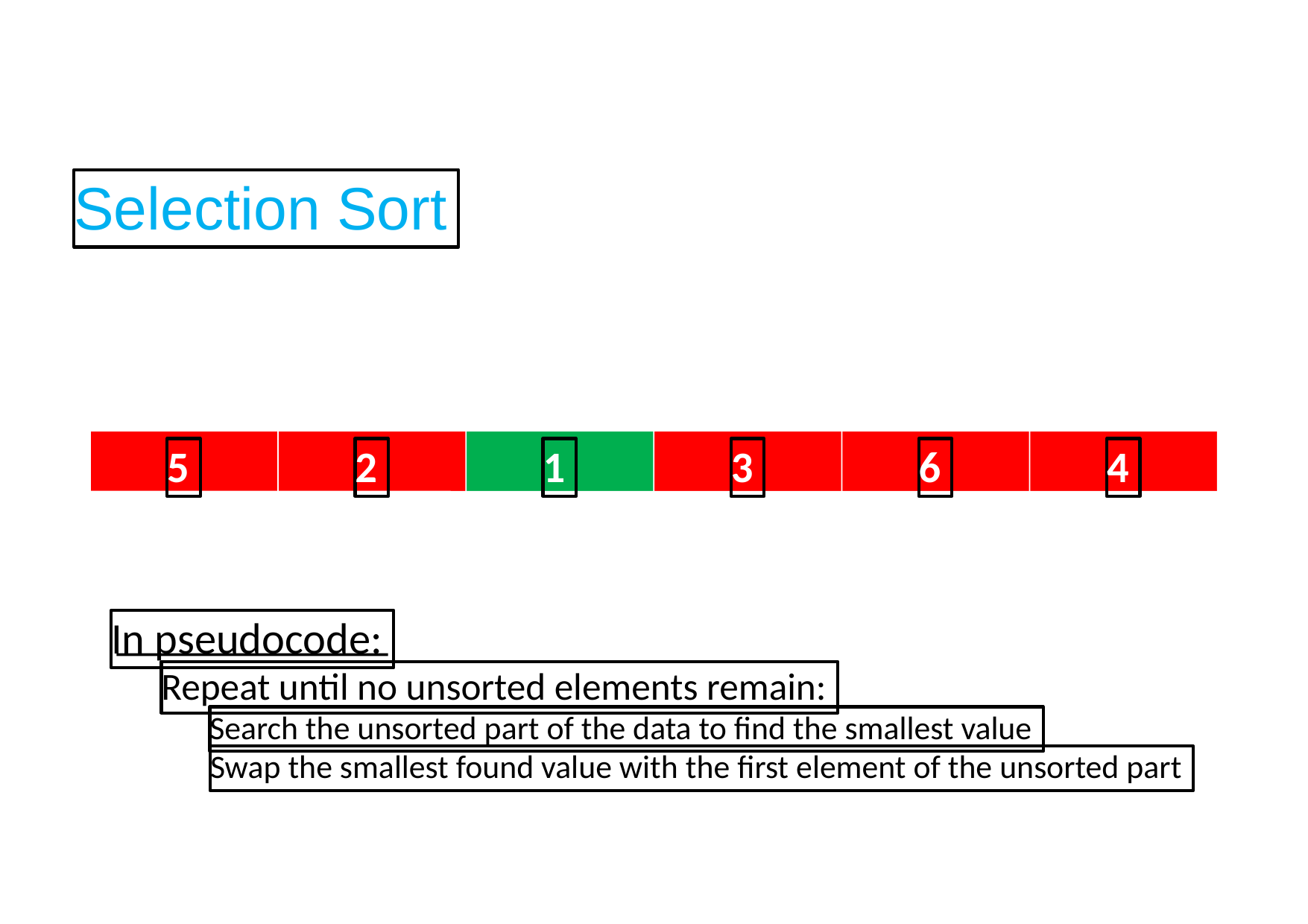

Selection Sort

5
2
1
3
6
4

In pseudocode:

Repeat until no unsorted elements remain:
Search the unsorted part of the data to find the smallest value
Swap the smallest found value with the first element of the unsorted part